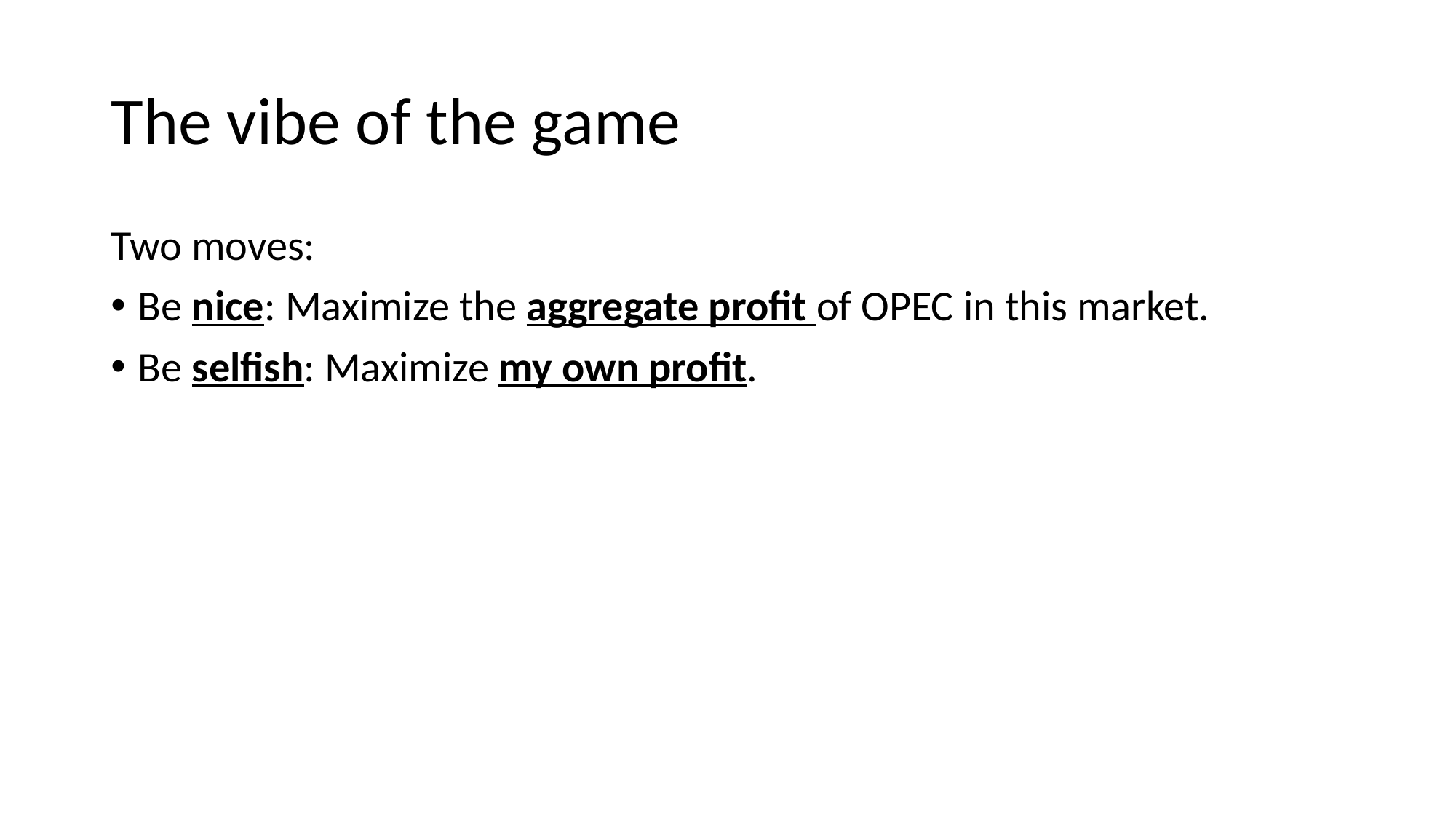

# The vibe of the game
Two moves:
Be nice: Maximize the aggregate profit of OPEC in this market.
Be selfish: Maximize my own profit.